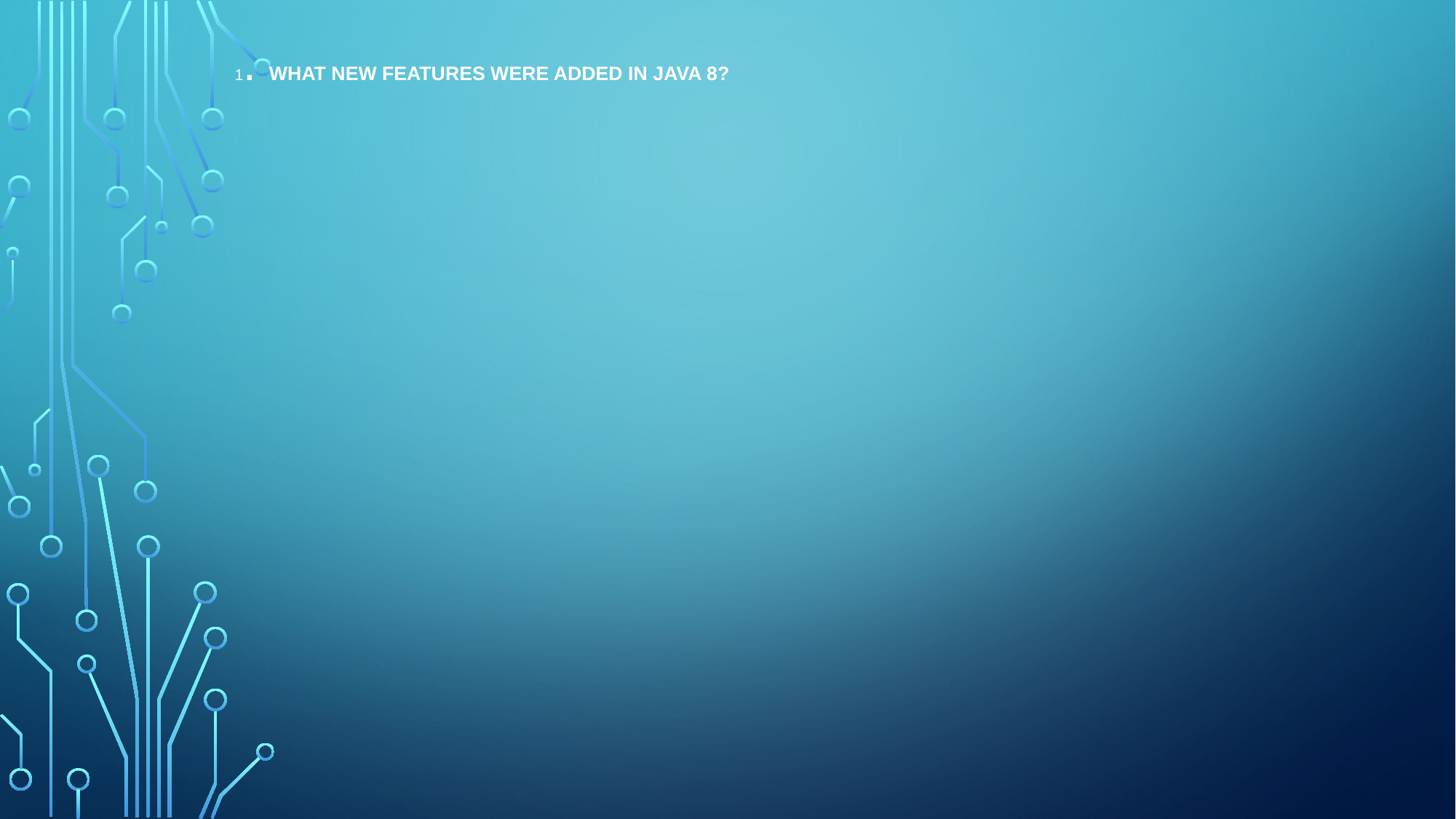

# 1. What New Features Were Added in Java 8?